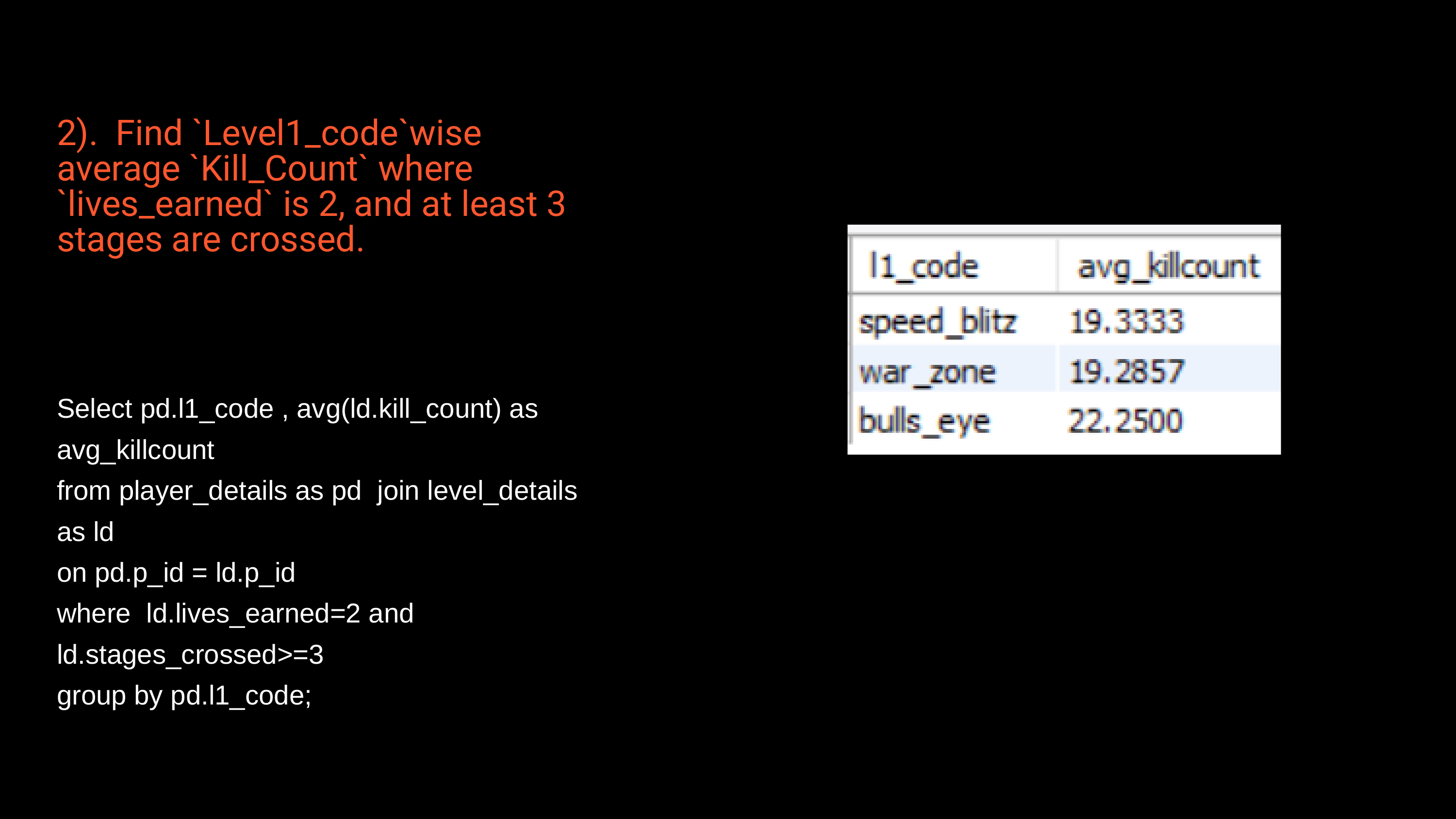

2).  Find `Level1_code`wise average `Kill_Count` where `lives_earned` is 2, and at least 3 stages are crossed.

Select pd.l1_code , avg(ld.kill_count) as avg_killcount
from player_details as pd  join level_details as ld
on pd.p_id = ld.p_id
where  ld.lives_earned=2 and ld.stages_crossed>=3
group by pd.l1_code;